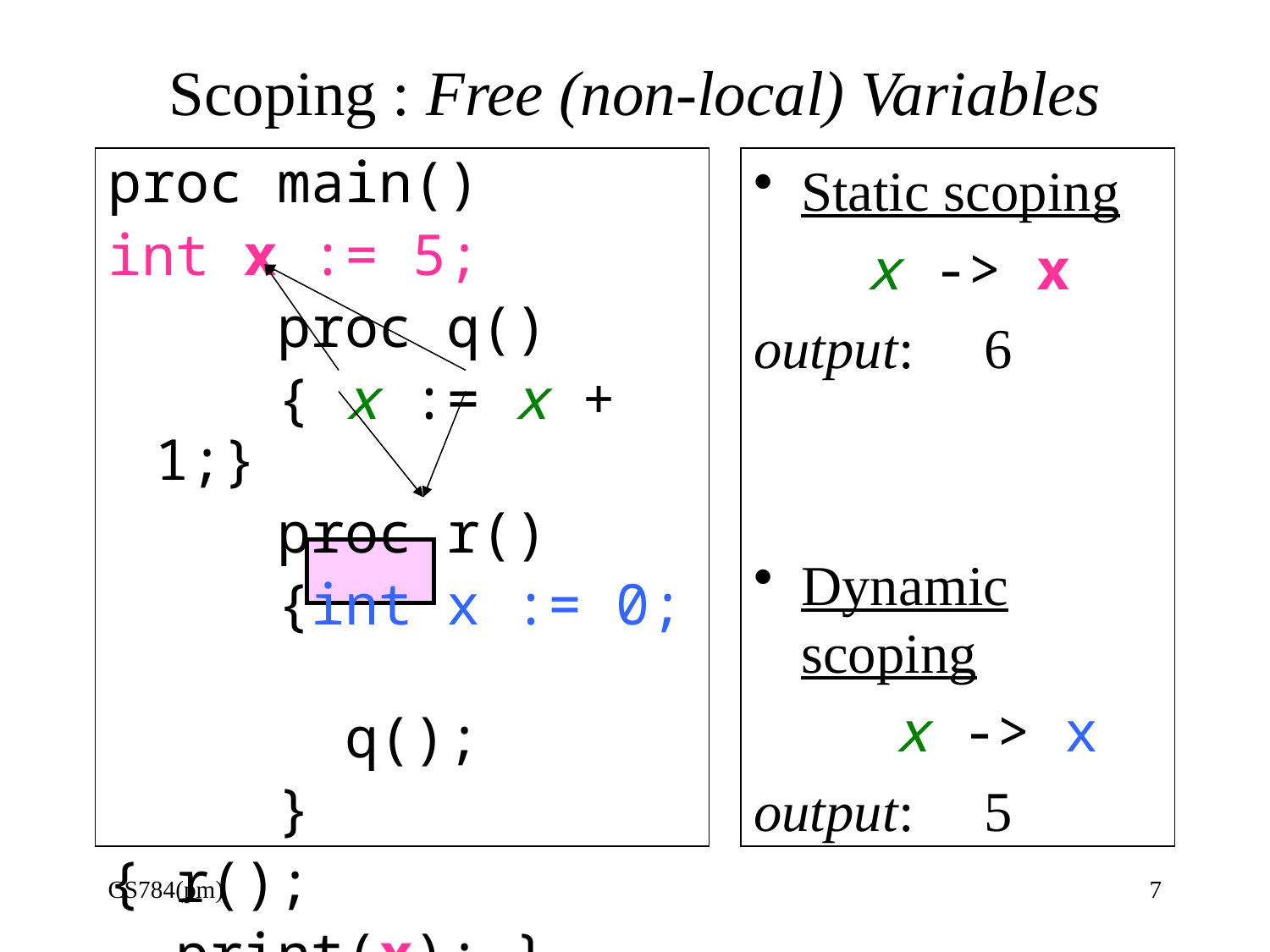

# Scoping : Free (non-local) Variables
proc main()
int x := 5;
     proc q()
     { x := x + 1;}
     proc r()
     {int x := 0;
       q();
     }
{ r();
  print(x); }.
Static scoping
        x -> x
output:     6

Dynamic scoping
          x -> x
output:     5

CS784(pm)
7